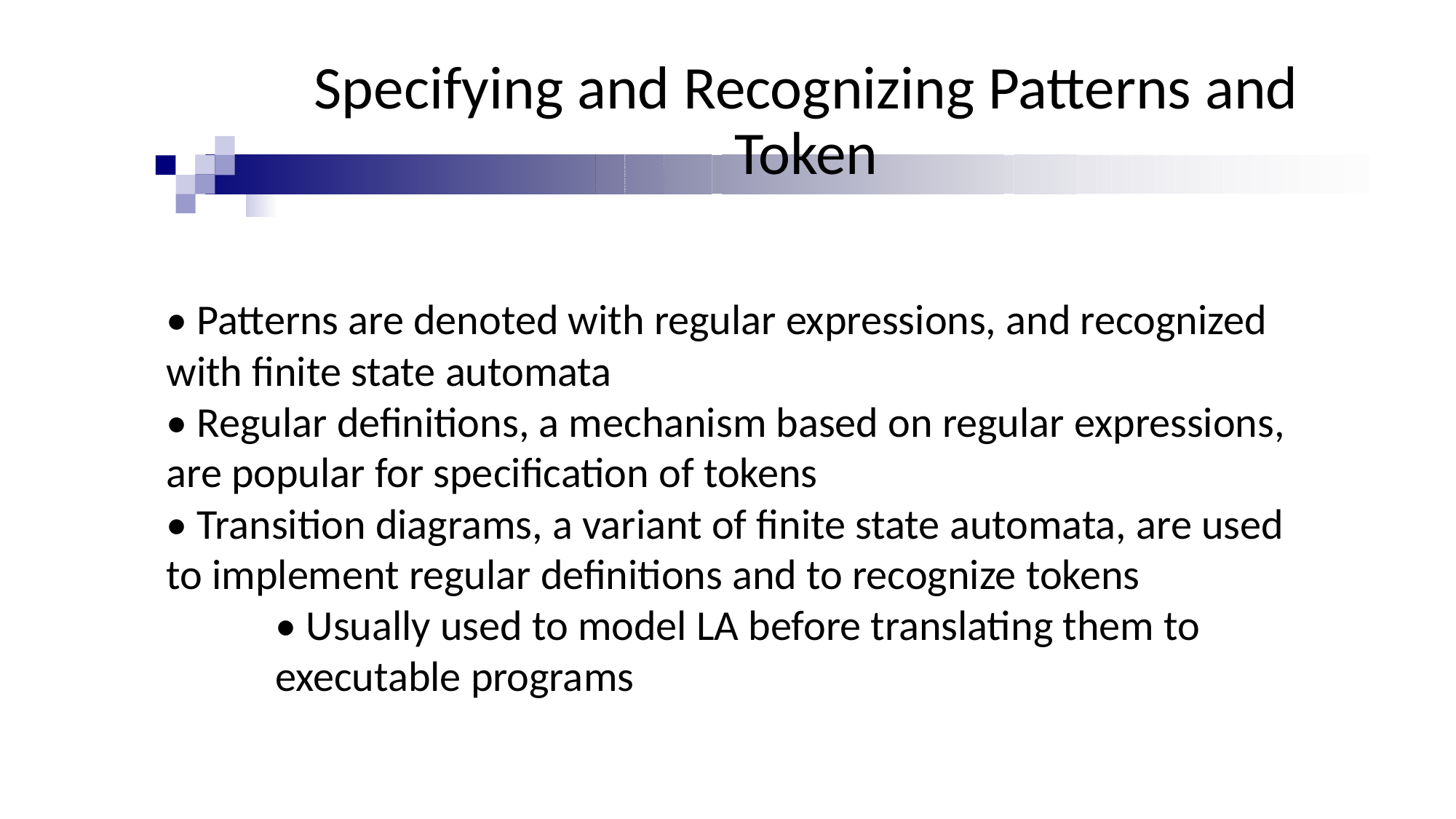

# Specifying and Recognizing Patterns and Token

• Patterns are denoted with regular expressions, and recognized with finite state automata
• Regular definitions, a mechanism based on regular expressions, are popular for specification of tokens
• Transition diagrams, a variant of finite state automata, are used to implement regular definitions and to recognize tokens
• Usually used to model LA before translating them to executable programs